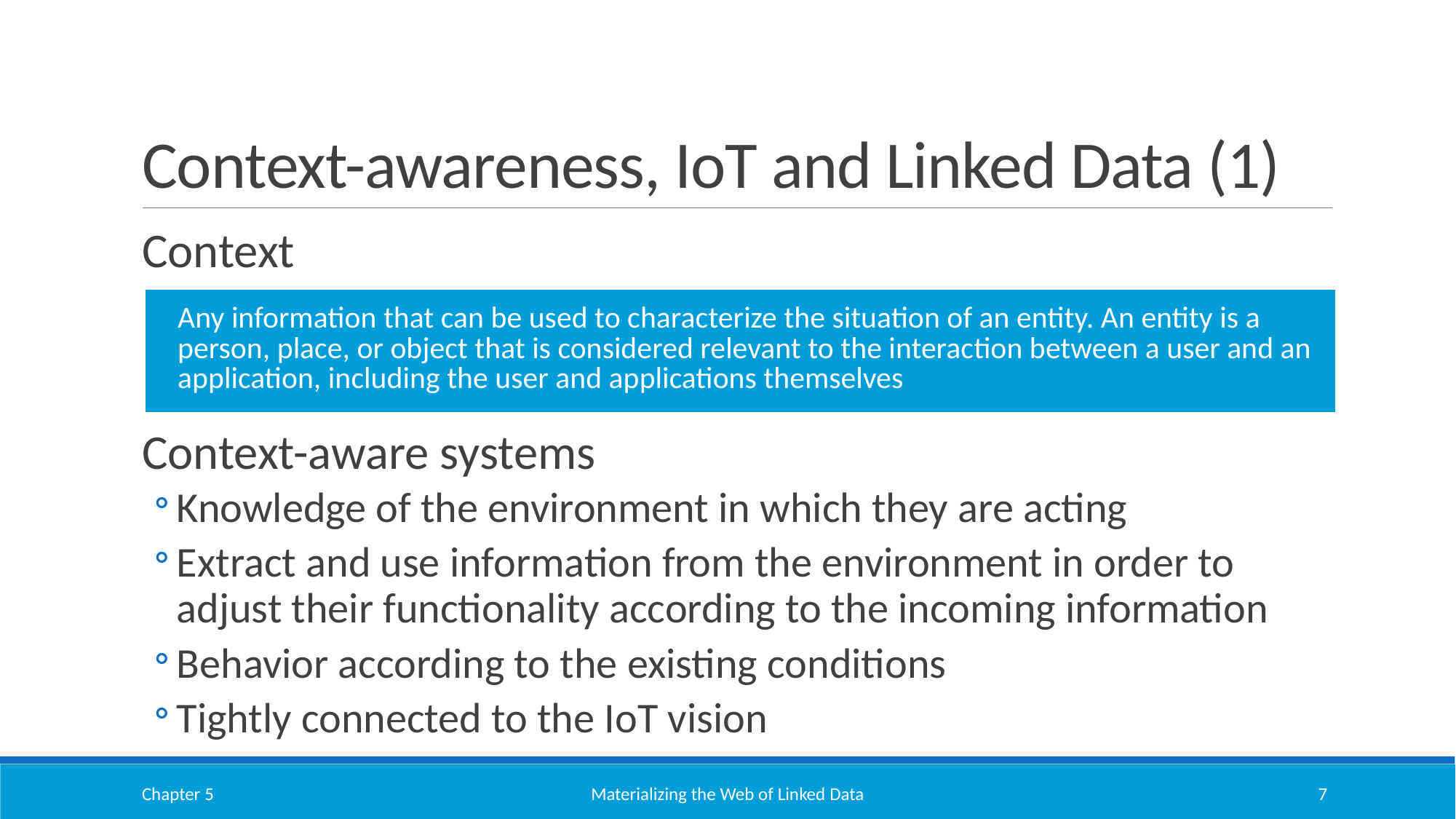

# Context-awareness, IoT and Linked Data (1)
Context

Context-aware systems
Knowledge of the environment in which they are acting
Extract and use information from the environment in order to adjust their functionality according to the incoming information
Behavior according to the existing conditions
Tightly connected to the IoT vision
| Any information that can be used to characterize the situation of an entity. An entity is a person, place, or object that is considered relevant to the interaction between a user and an application, including the user and applications themselves |
| --- |
Chapter 5
Materializing the Web of Linked Data
7